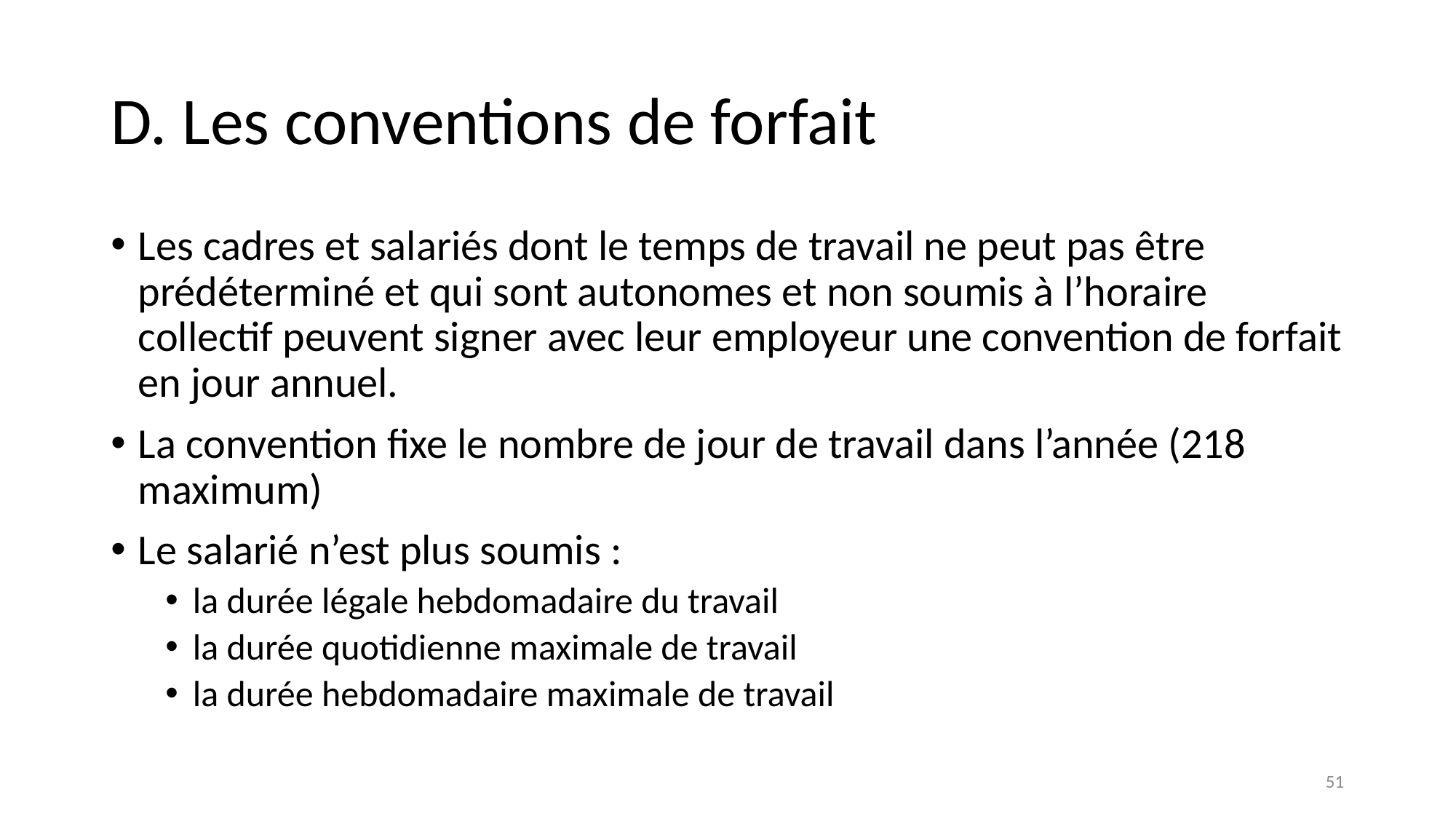

# D. Les conventions de forfait
Les cadres et salariés dont le temps de travail ne peut pas être prédéterminé et qui sont autonomes et non soumis à l’horaire collectif peuvent signer avec leur employeur une convention de forfait en jour annuel.
La convention fixe le nombre de jour de travail dans l’année (218 maximum)
Le salarié n’est plus soumis :
la durée légale hebdomadaire du travail
la durée quotidienne maximale de travail
la durée hebdomadaire maximale de travail
51